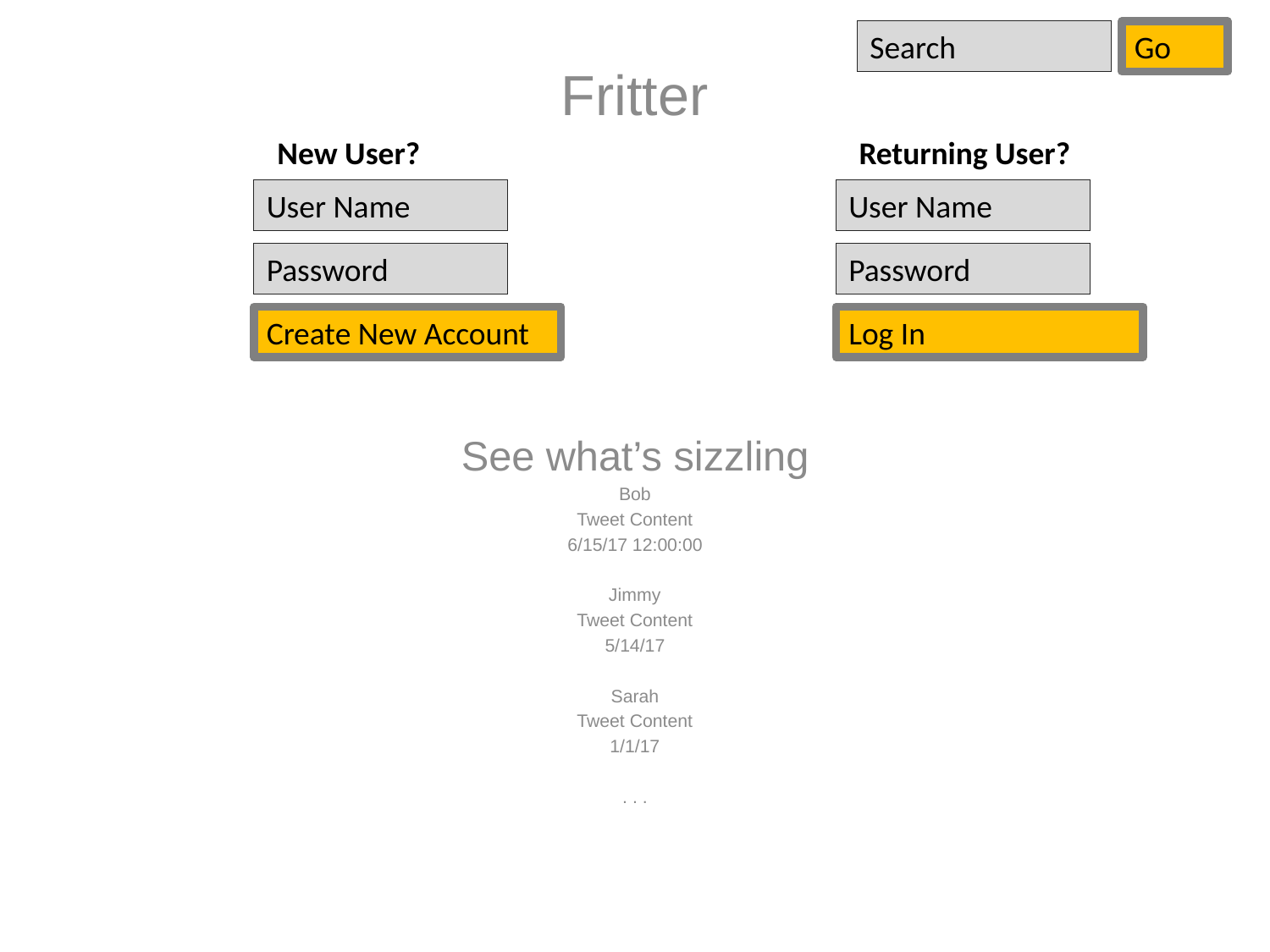

Search
Go
Fritter
New User?
Returning User?
User Name
User Name
Password
Password
Create New Account
Log In
See what’s sizzling
Bob
Tweet Content
6/15/17 12:00:00

Jimmy
Tweet Content
5/14/17

Sarah
Tweet Content
1/1/17

. . .